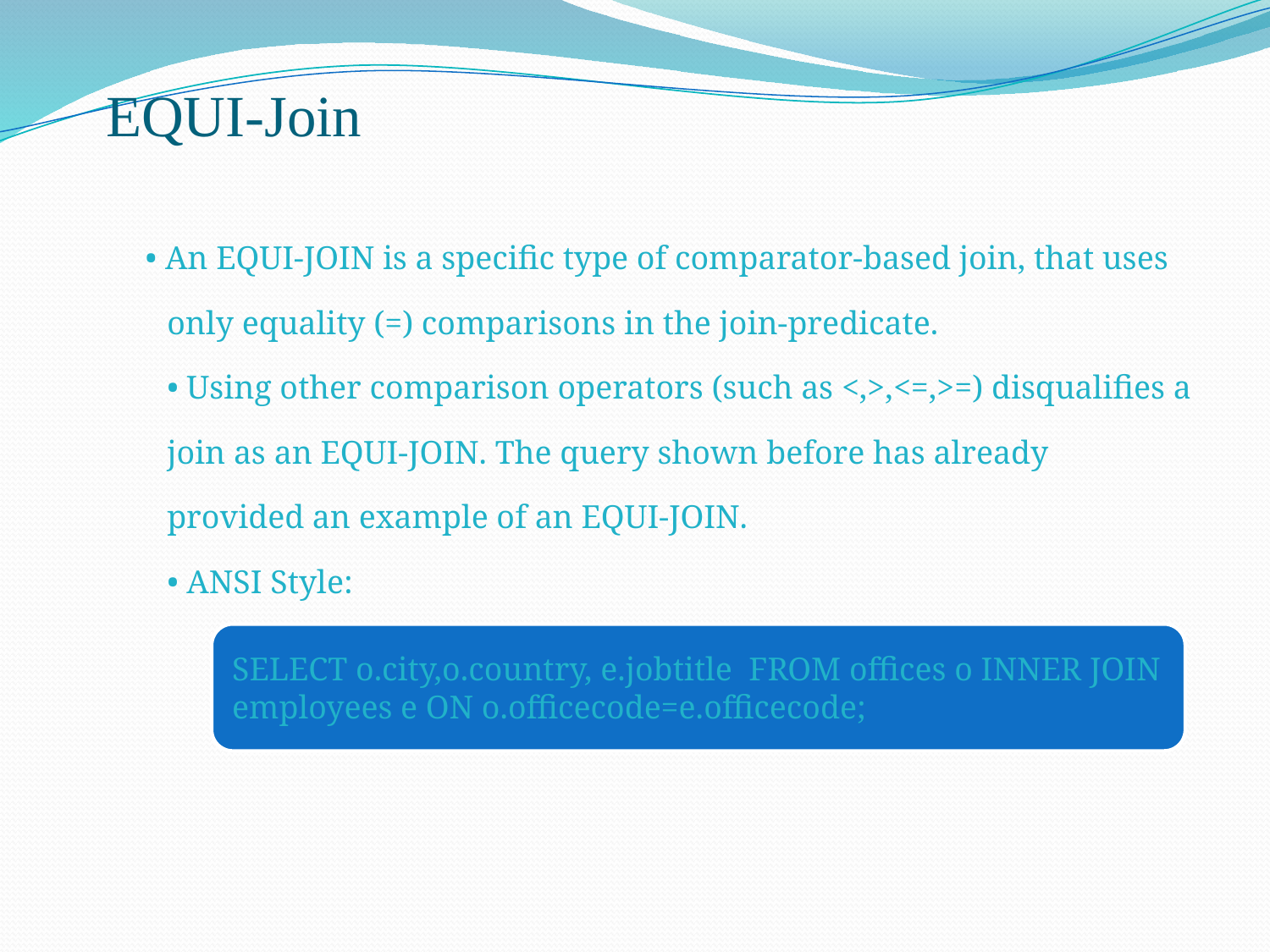

# EQUI-Join
  • An EQUI-JOIN is a specific type of comparator-based join, that uses only equality (=) comparisons in the join-predicate.
• Using other comparison operators (such as <,>,<=,>=) disqualifies a join as an EQUI-JOIN. The query shown before has already provided an example of an EQUI-JOIN.
• ANSI Style:

SELECT o.city,o.country, e.jobtitle  FROM offices o INNER JOIN employees e ON o.officecode=e.officecode;